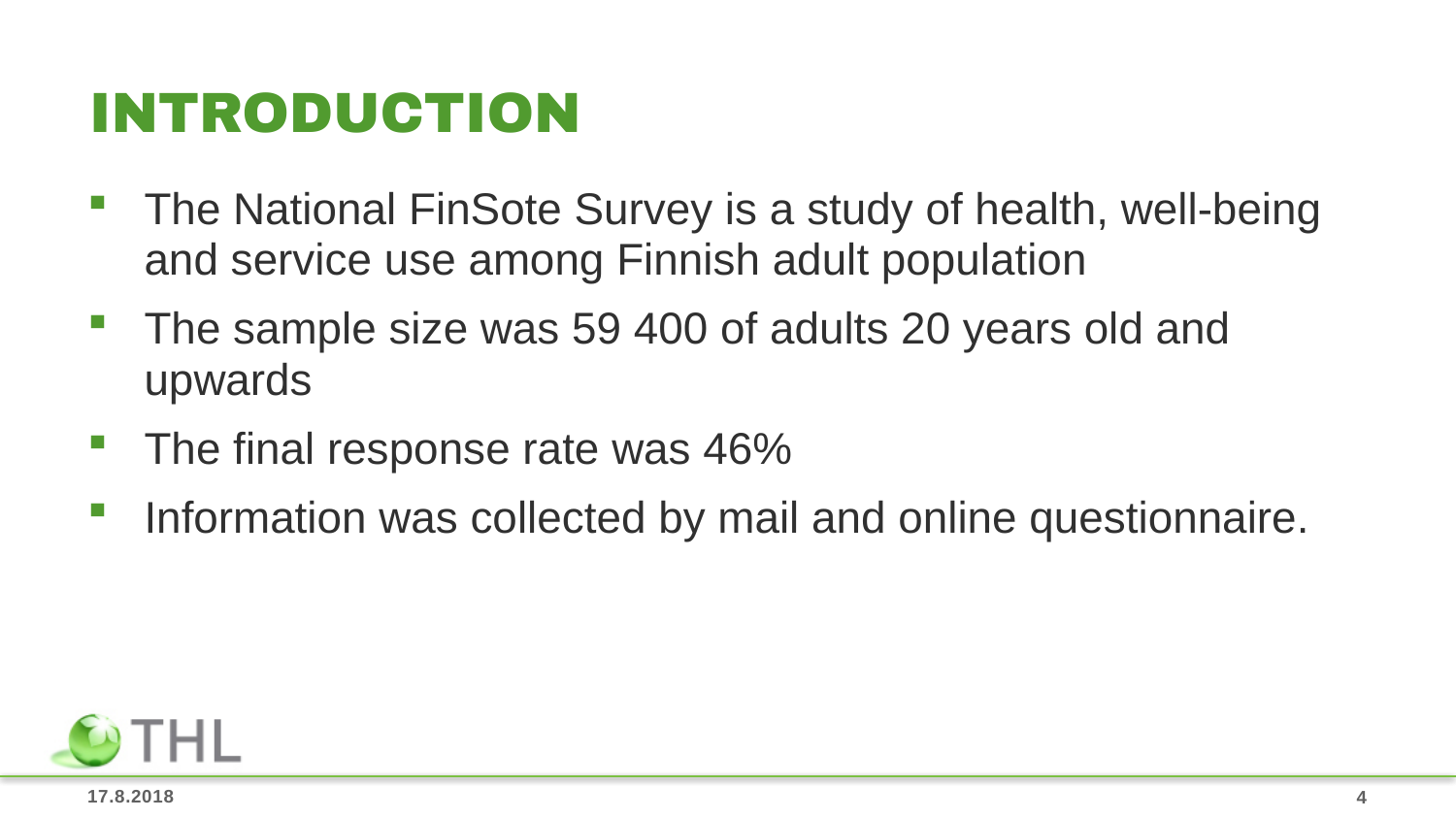

# Introduction
The National FinSote Survey is a study of health, well-being and service use among Finnish adult population
The sample size was 59 400 of adults 20 years old and upwards
The final response rate was 46%
Information was collected by mail and online questionnaire.
17.8.2018
4